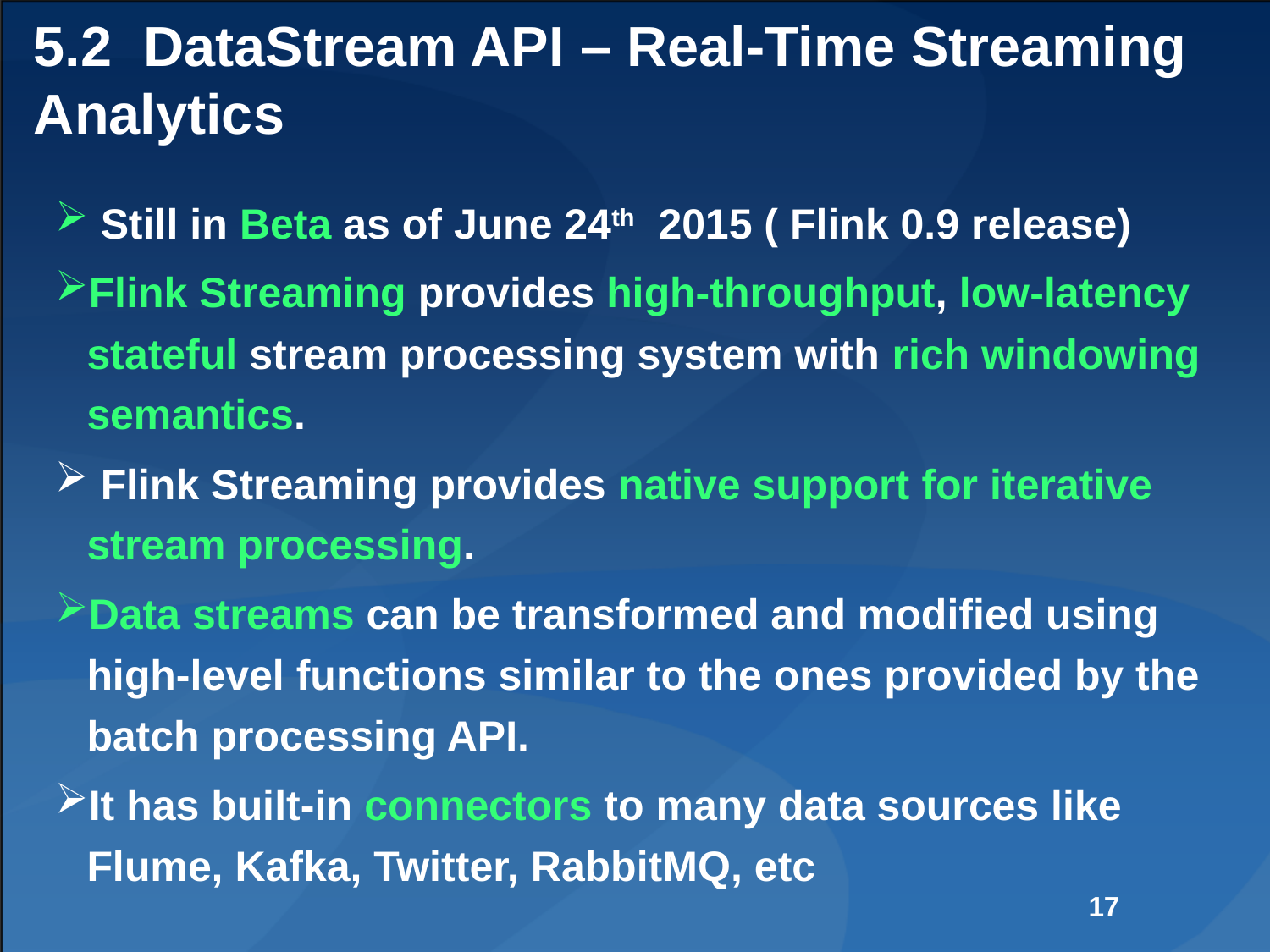

# 5.2  DataStream API – Real-Time Streaming Analytics
 Still in Beta as of June 24th  2015 ( Flink 0.9 release)
Flink Streaming provides high-throughput, low-latency stateful stream processing system with rich windowing semantics.
 Flink Streaming provides native support for iterative stream processing.
Data streams can be transformed and modified using high-level functions similar to the ones provided by the batch processing API.
It has built-in connectors to many data sources like Flume, Kafka, Twitter, RabbitMQ, etc

17